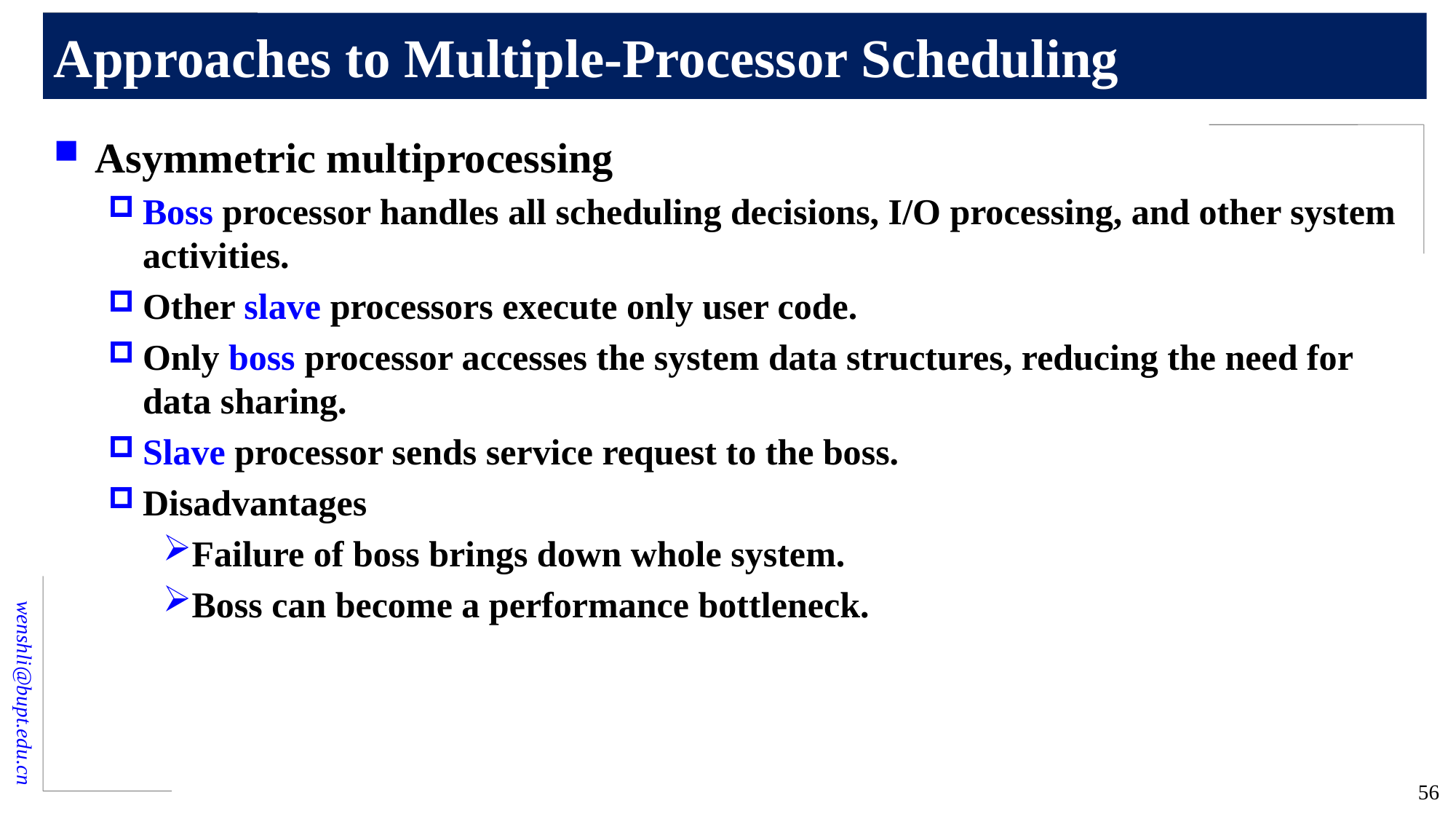

# Approaches to Multiple-Processor Scheduling
Asymmetric multiprocessing
Boss processor handles all scheduling decisions, I/O processing, and other system activities.
Other slave processors execute only user code.
Only boss processor accesses the system data structures, reducing the need for data sharing.
Slave processor sends service request to the boss.
Disadvantages
Failure of boss brings down whole system.
Boss can become a performance bottleneck.

56